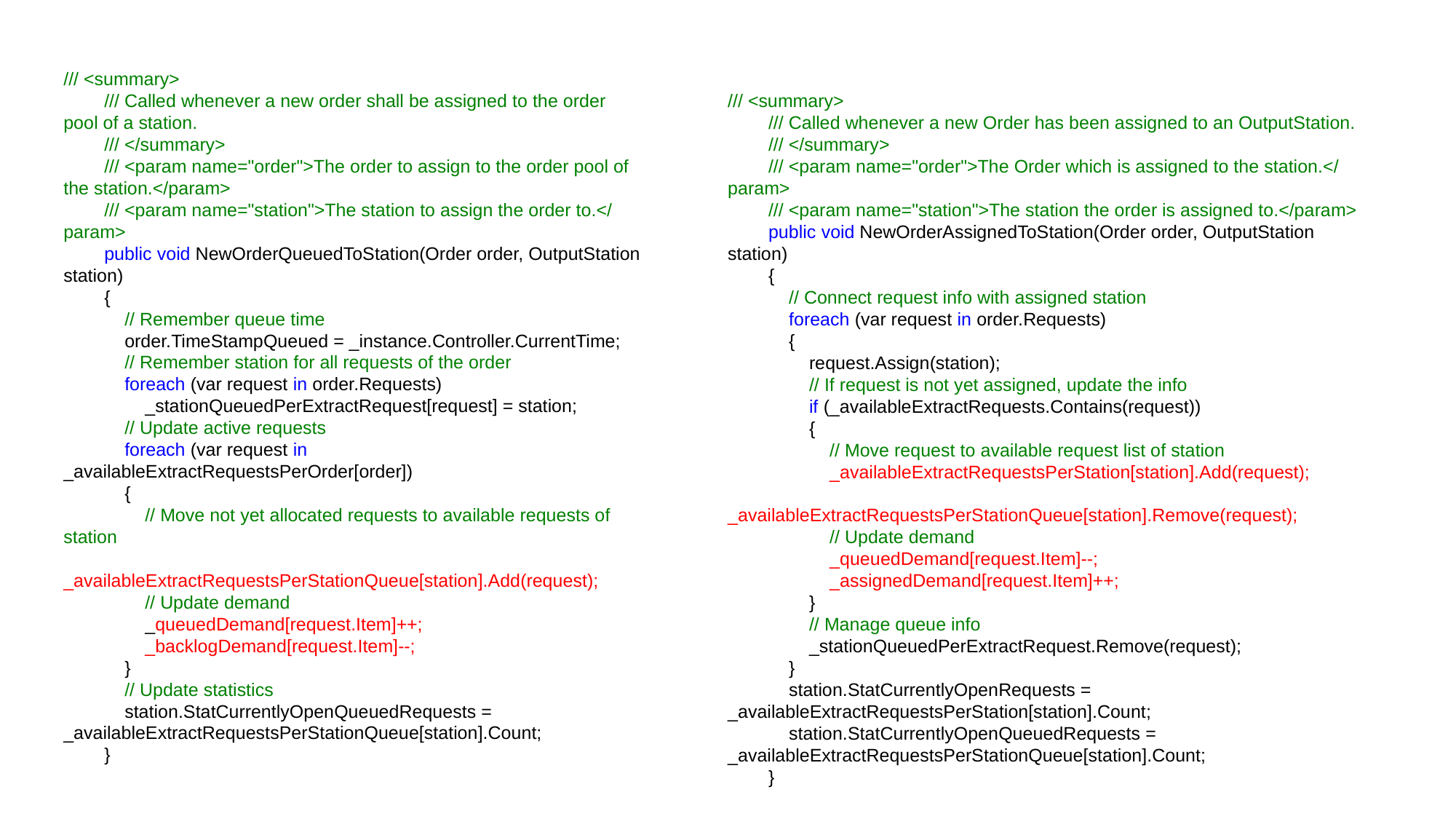

/// <summary>
        /// Called whenever a new order shall be assigned to the order pool of a station.
        /// </summary>
        /// <param name="order">The order to assign to the order pool of the station.</param>
        /// <param name="station">The station to assign the order to.</param>
        public void NewOrderQueuedToStation(Order order, OutputStation station)
        {
            // Remember queue time
            order.TimeStampQueued = _instance.Controller.CurrentTime;
            // Remember station for all requests of the order
            foreach (var request in order.Requests)
                _stationQueuedPerExtractRequest[request] = station;
            // Update active requests
            foreach (var request in _availableExtractRequestsPerOrder[order])
            {
                // Move not yet allocated requests to available requests of station
                _availableExtractRequestsPerStationQueue[station].Add(request);
                // Update demand
                _queuedDemand[request.Item]++;
                _backlogDemand[request.Item]--;
            }
            // Update statistics
            station.StatCurrentlyOpenQueuedRequests = _availableExtractRequestsPerStationQueue[station].Count;
        }
/// <summary>
        /// Called whenever a new Order has been assigned to an OutputStation.
        /// </summary>
        /// <param name="order">The Order which is assigned to the station.</param>
        /// <param name="station">The station the order is assigned to.</param>
        public void NewOrderAssignedToStation(Order order, OutputStation station)
        {
            // Connect request info with assigned station
            foreach (var request in order.Requests)
            {
                request.Assign(station);
                // If request is not yet assigned, update the info
                if (_availableExtractRequests.Contains(request))
                {
                    // Move request to available request list of station
                    _availableExtractRequestsPerStation[station].Add(request);
                    _availableExtractRequestsPerStationQueue[station].Remove(request);
                    // Update demand
                    _queuedDemand[request.Item]--;
                    _assignedDemand[request.Item]++;
                }
                // Manage queue info
                _stationQueuedPerExtractRequest.Remove(request);
            }
            station.StatCurrentlyOpenRequests = _availableExtractRequestsPerStation[station].Count;
            station.StatCurrentlyOpenQueuedRequests = _availableExtractRequestsPerStationQueue[station].Count;
        }